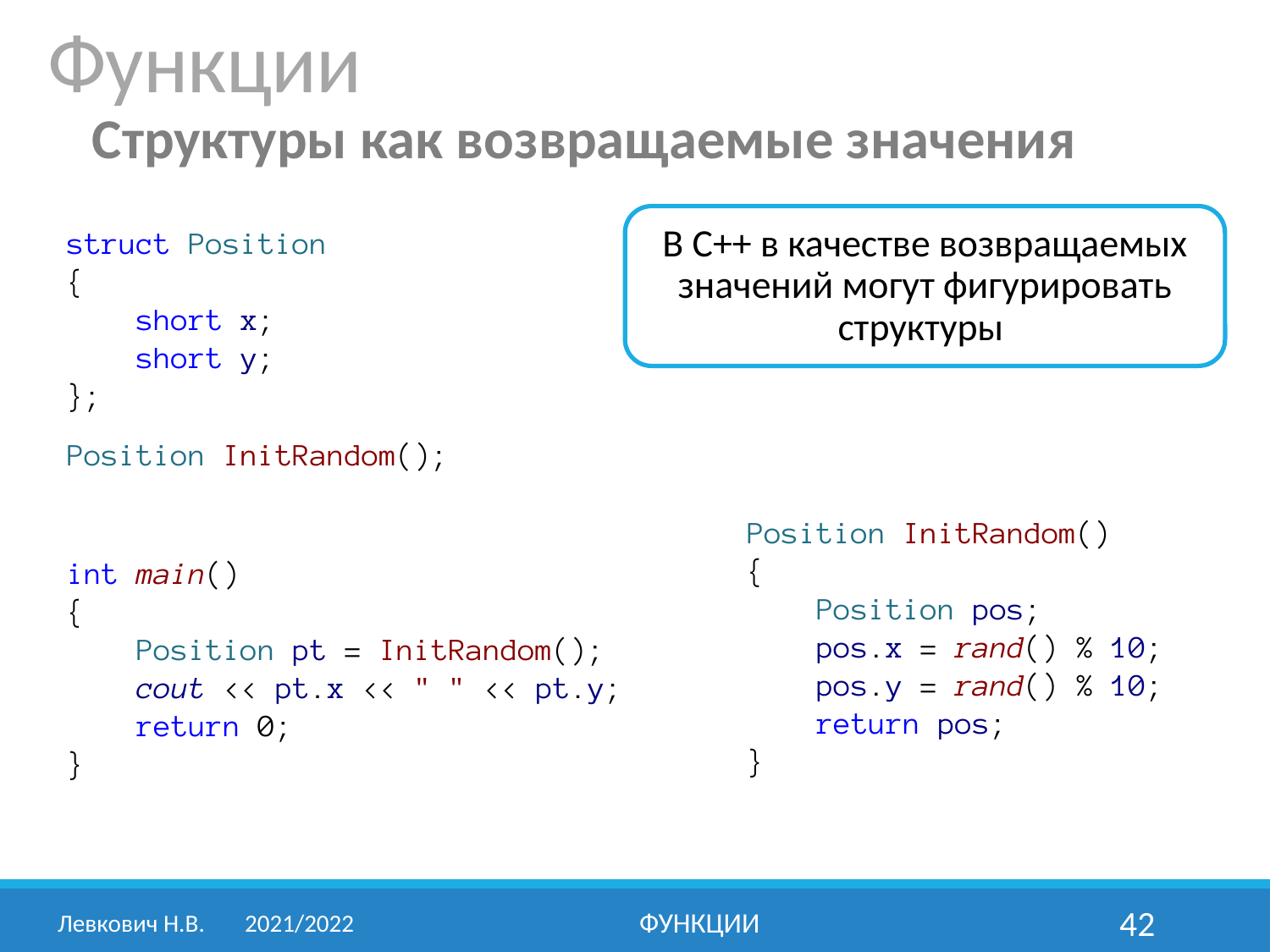

Функции
Структуры как возвращаемые значения
В С++ в качестве возвращаемых значений могут фигурировать структуры
struct Position
{
    short x;
    short y;
};
Position InitRandom();

int main()
{
    Position pt = InitRandom();
    cout << pt.x << " " << pt.y;
    return 0;
}
Position InitRandom()
{
    Position pos;
    pos.x = rand() % 10;
    pos.y = rand() % 10;
    return pos;
}
Левкович Н.В.	2021/2022
Функции
42